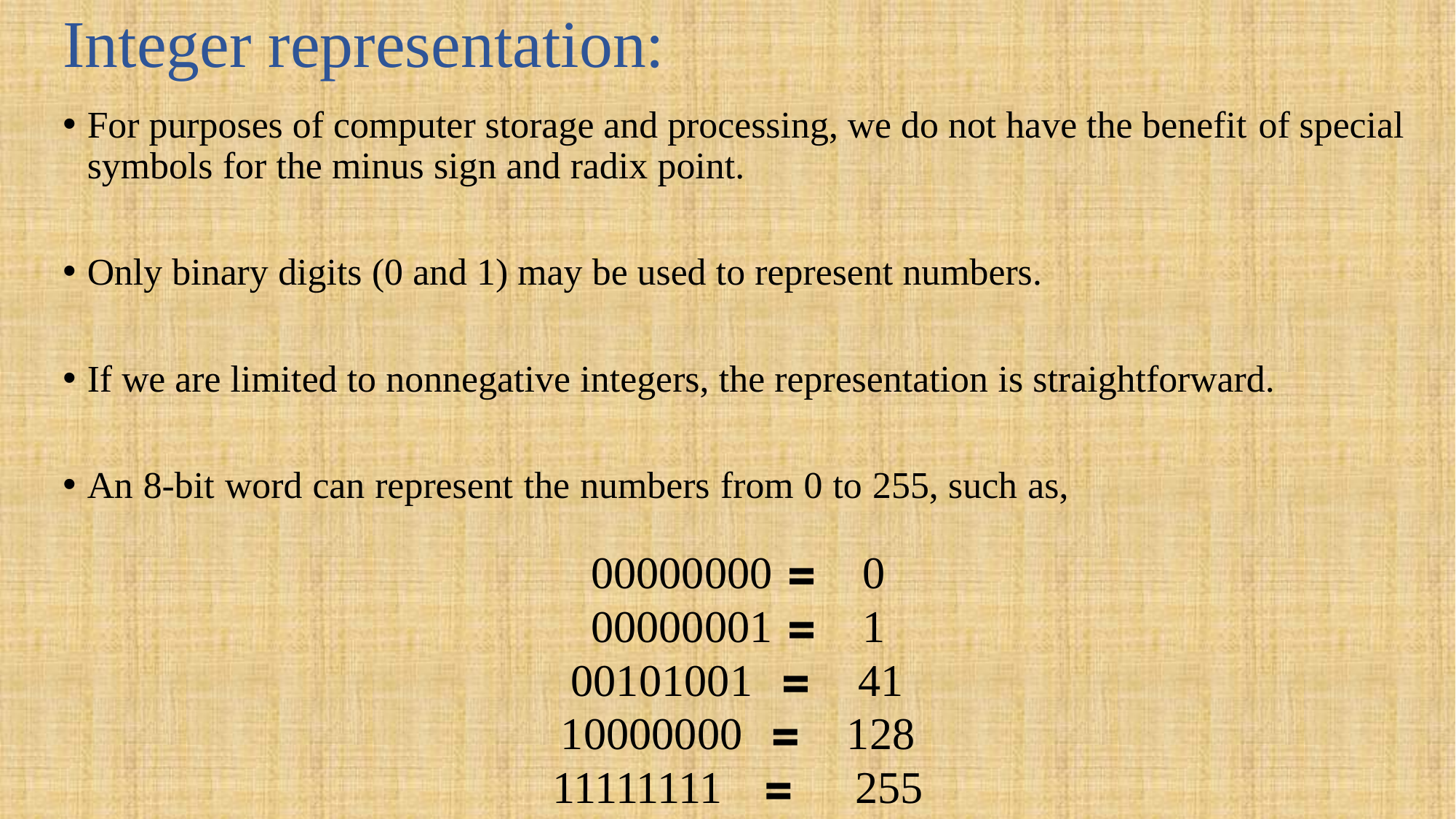

# Integer representation:
For purposes of computer storage and processing, we do not have the benefit of special symbols for the minus sign and radix point.

Only binary digits (0 and 1) may be used to represent numbers.

If we are limited to nonnegative integers, the representation is straightforward.

An 8-bit word can represent the numbers from 0 to 255, such as,

00000000 =	0
00000001 =	1
00101001  =  41
10000000  =   128
11111111   =    255